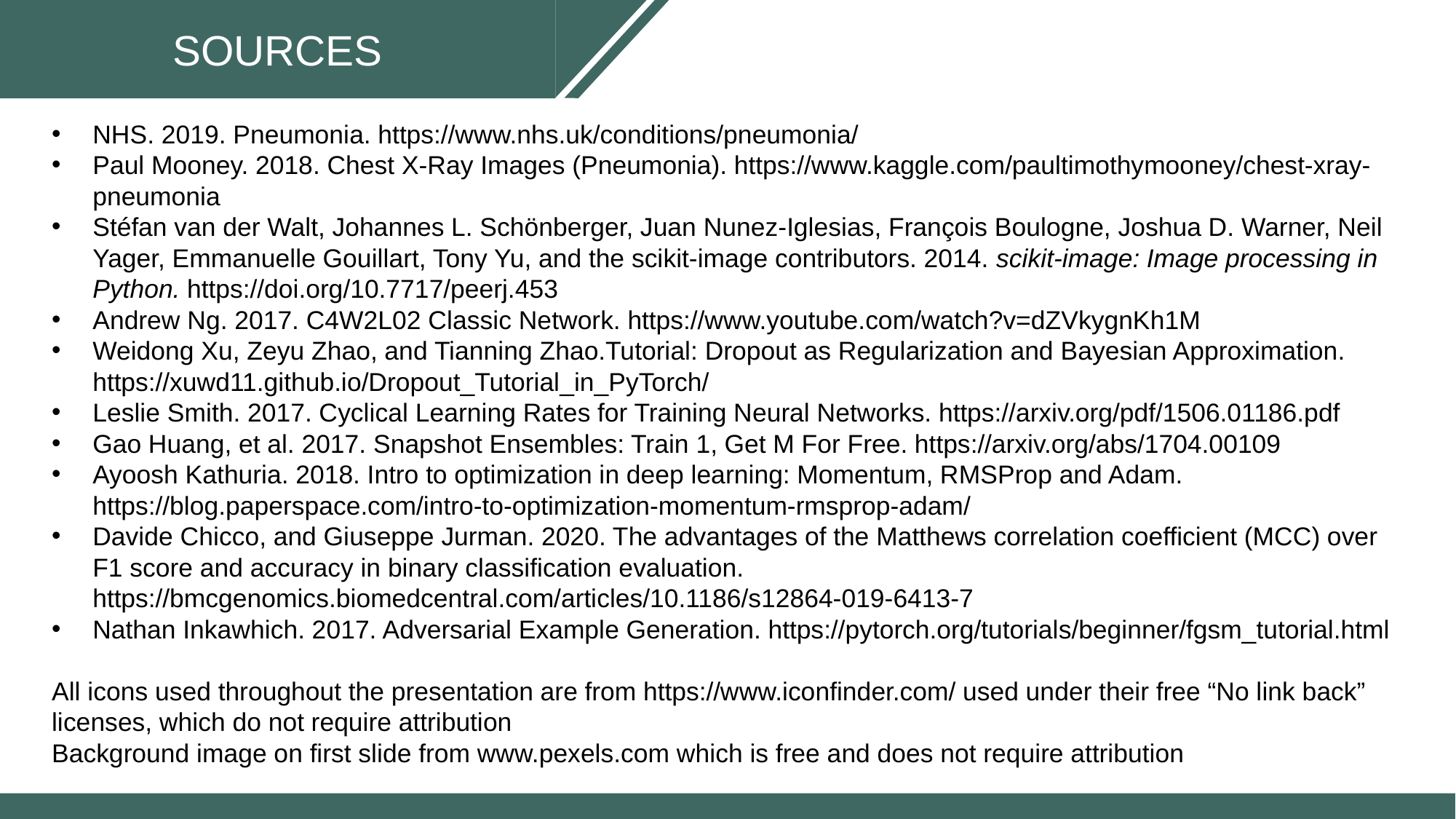

SOURCES

NHS. 2019. Pneumonia. https://www.nhs.uk/conditions/pneumonia/
Paul Mooney. 2018. Chest X-Ray Images (Pneumonia). https://www.kaggle.com/paultimothymooney/chest-xray-pneumonia
Stéfan van der Walt, Johannes L. Schönberger, Juan Nunez-Iglesias, François Boulogne, Joshua D. Warner, Neil Yager, Emmanuelle Gouillart, Tony Yu, and the scikit-image contributors. 2014. scikit-image: Image processing in Python. https://doi.org/10.7717/peerj.453
Andrew Ng. 2017. C4W2L02 Classic Network. https://www.youtube.com/watch?v=dZVkygnKh1M
Weidong Xu, Zeyu Zhao, and Tianning Zhao.Tutorial: Dropout as Regularization and Bayesian Approximation. https://xuwd11.github.io/Dropout_Tutorial_in_PyTorch/
Leslie Smith. 2017. Cyclical Learning Rates for Training Neural Networks. https://arxiv.org/pdf/1506.01186.pdf
Gao Huang, et al. 2017. Snapshot Ensembles: Train 1, Get M For Free. https://arxiv.org/abs/1704.00109
Ayoosh Kathuria. 2018. Intro to optimization in deep learning: Momentum, RMSProp and Adam. https://blog.paperspace.com/intro-to-optimization-momentum-rmsprop-adam/
Davide Chicco, and Giuseppe Jurman. 2020. The advantages of the Matthews correlation coefficient (MCC) over F1 score and accuracy in binary classification evaluation. https://bmcgenomics.biomedcentral.com/articles/10.1186/s12864-019-6413-7
Nathan Inkawhich. 2017. Adversarial Example Generation. https://pytorch.org/tutorials/beginner/fgsm_tutorial.html

All icons used throughout the presentation are from https://www.iconfinder.com/ used under their free “No link back” licenses, which do not require attribution
Background image on first slide from www.pexels.com which is free and does not require attribution